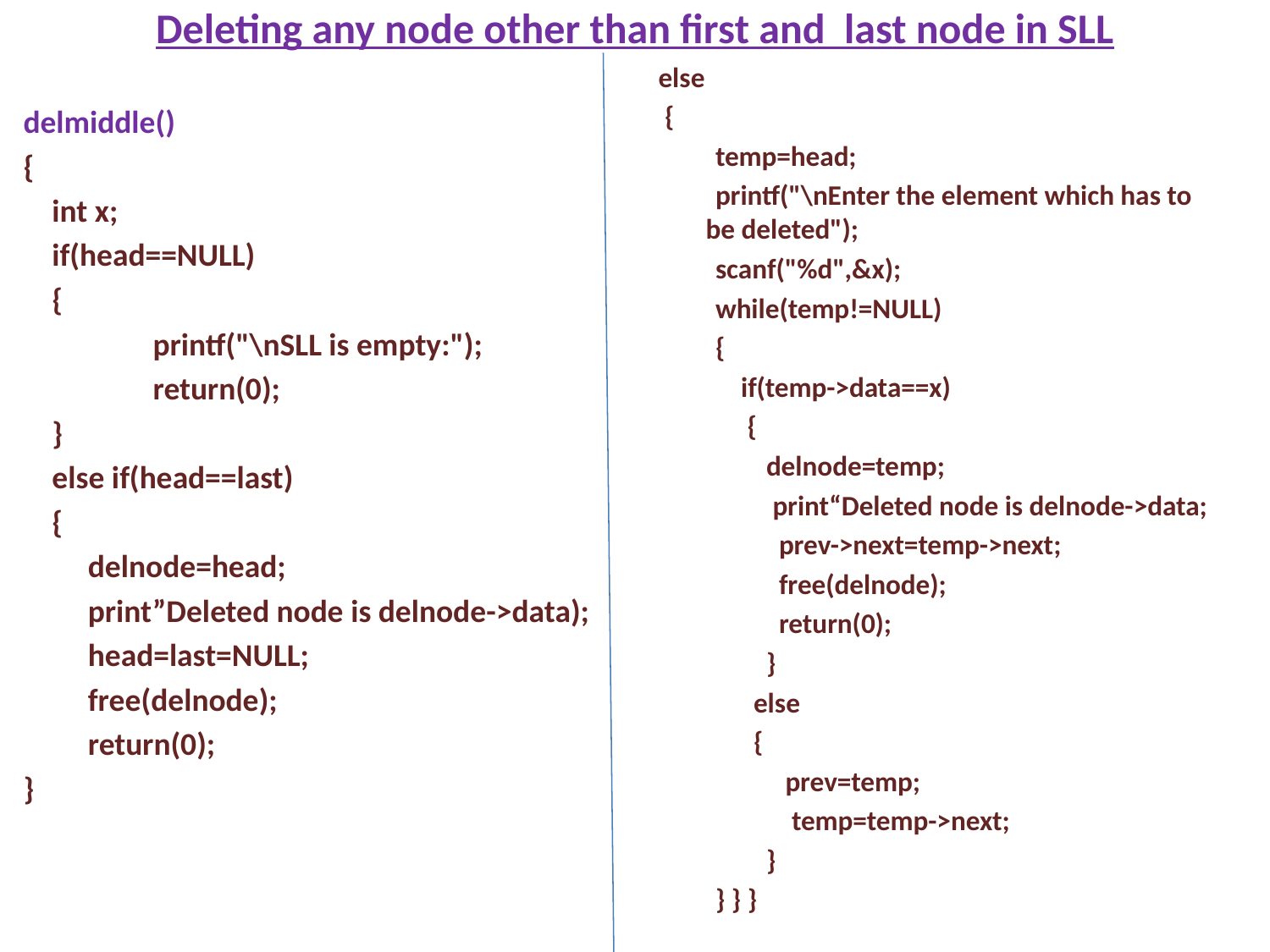

# Deleting any node other than first and  last node in SLL
else
 {
         temp=head;
         printf("\nEnter the element which has to be deleted");
         scanf("%d",&x);
         while(temp!=NULL)
         {
             if(temp->data==x)
              {
                 delnode=temp;
                  print“Deleted node is delnode->data;
                   prev->next=temp->next;
                   free(delnode);
                   return(0);
                 }
               else
               {
                    prev=temp;
                     temp=temp->next;
                 }
         } } }
delmiddle()
{
    int x;
    if(head==NULL)
    {
                  printf("\nSLL is empty:");
                  return(0);
    }
    else if(head==last)
    {
         delnode=head;
         print”Deleted node is delnode->data);
         head=last=NULL;
         free(delnode);
         return(0);
}